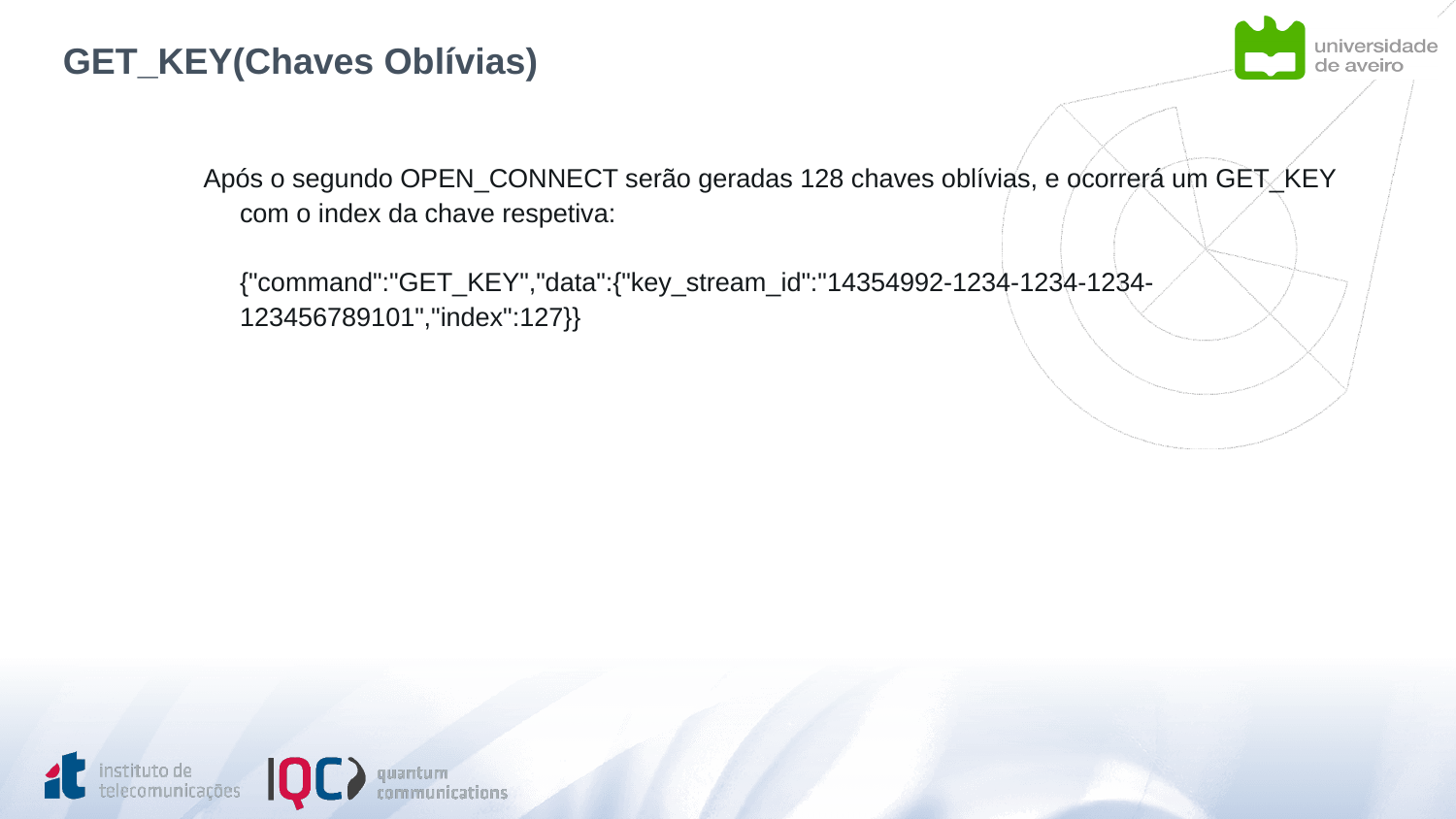

# GET_KEY(Chaves Oblívias)
Após o segundo OPEN_CONNECT serão geradas 128 chaves oblívias, e ocorrerá um GET_KEY com o index da chave respetiva:
{"command":"GET_KEY","data":{"key_stream_id":"14354992-1234-1234-1234-123456789101","index":127}}